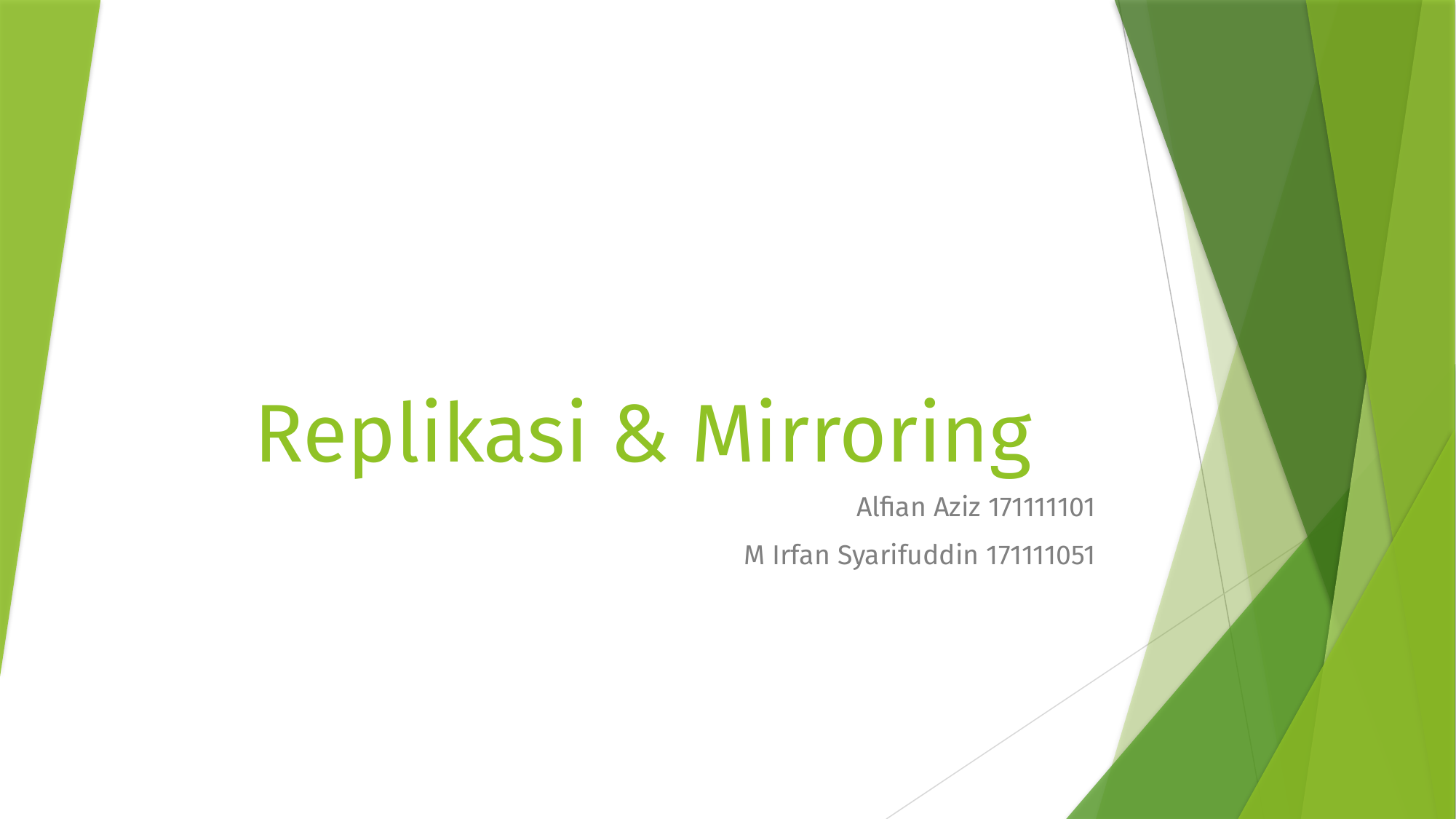

# Replikasi & Mirroring
Alfian Aziz 171111101
M Irfan Syarifuddin 171111051